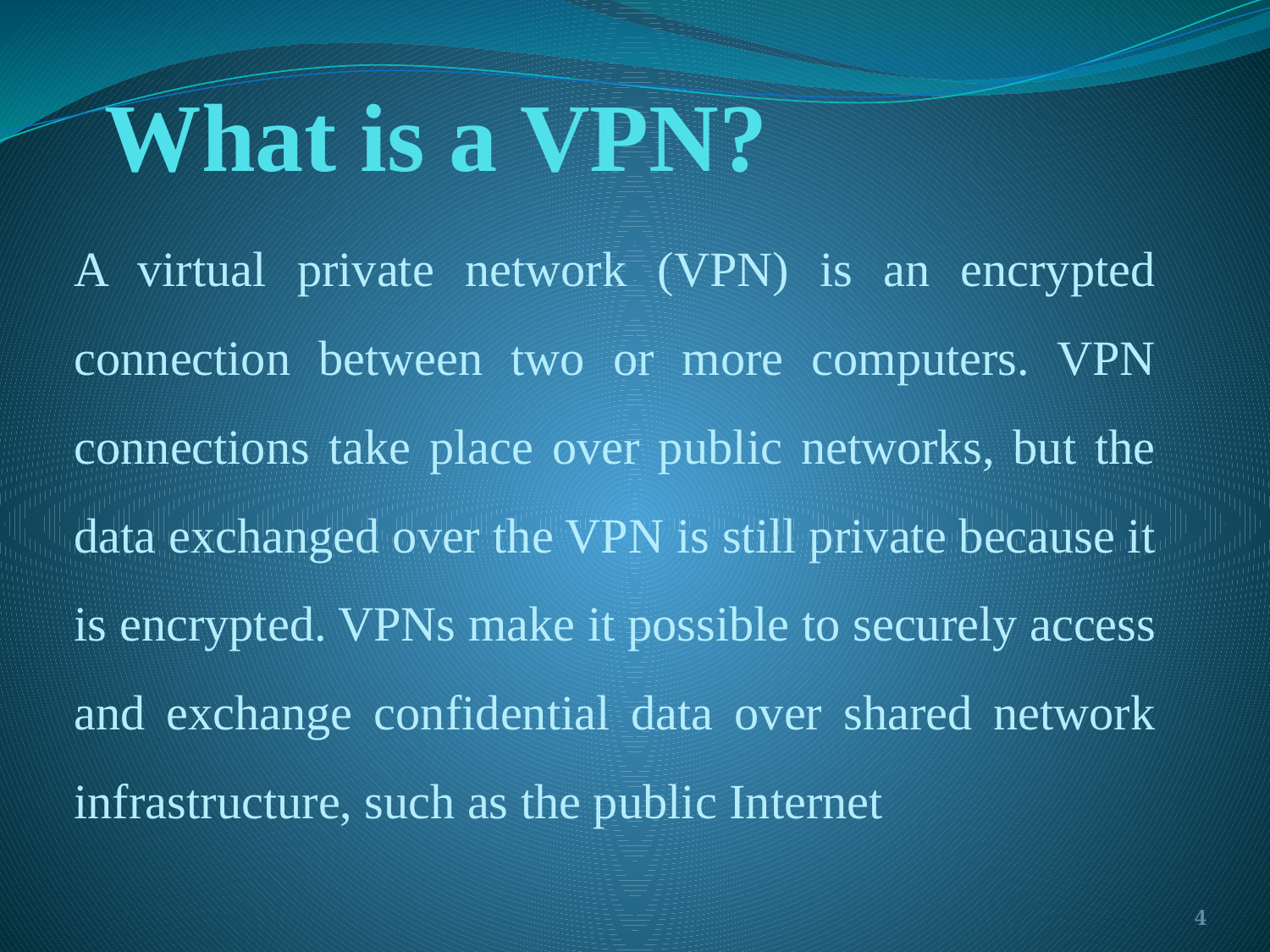

# What is a VPN?
A virtual private network (VPN) is an encrypted connection between two or more computers. VPN connections take place over public networks, but the data exchanged over the VPN is still private because it is encrypted. VPNs make it possible to securely access and exchange confidential data over shared network infrastructure, such as the public Internet
4